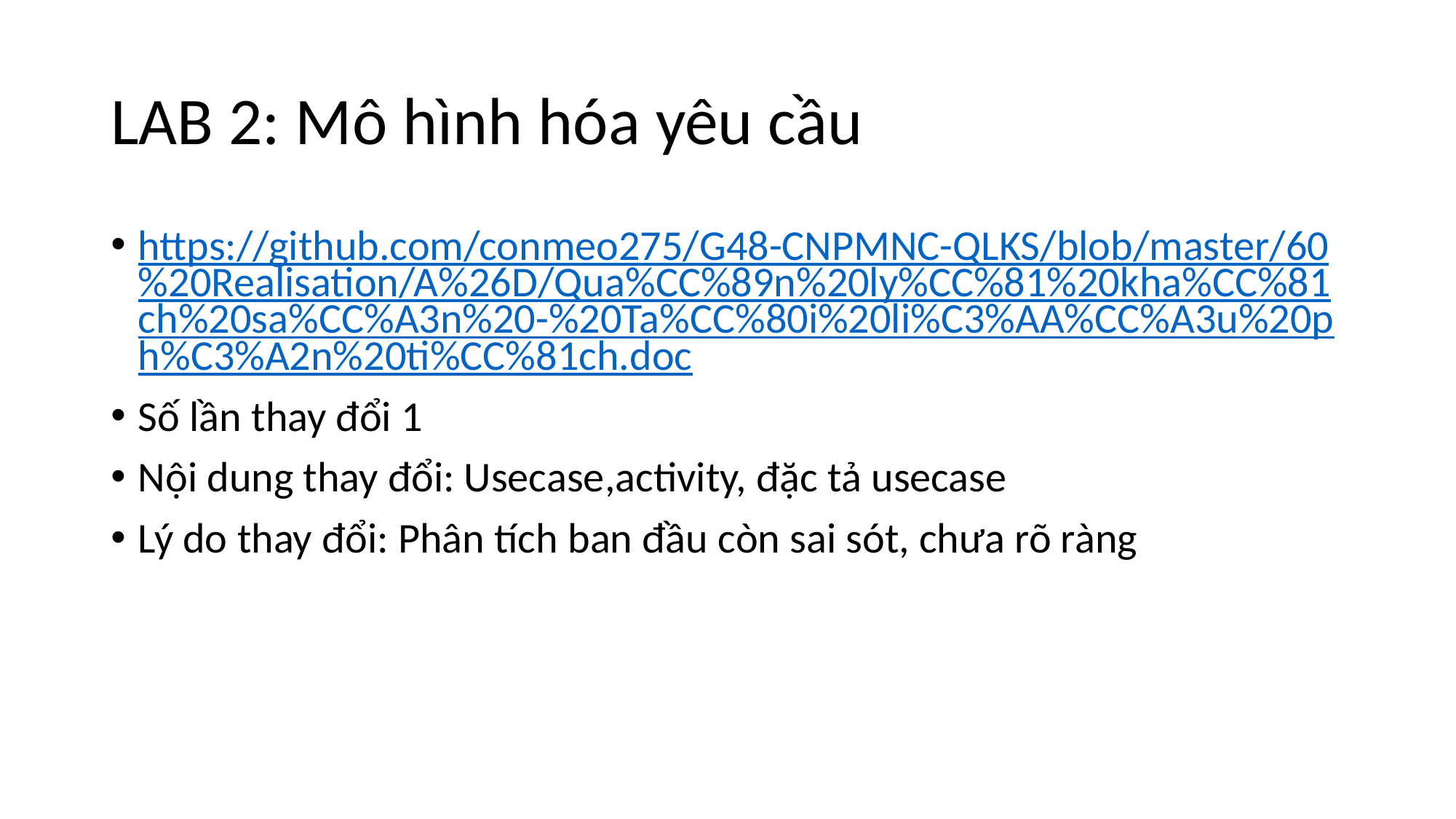

# LAB 2: Mô hình hóa yêu cầu
https://github.com/conmeo275/G48-CNPMNC-QLKS/blob/master/60%20Realisation/A%26D/Qua%CC%89n%20ly%CC%81%20kha%CC%81ch%20sa%CC%A3n%20-%20Ta%CC%80i%20li%C3%AA%CC%A3u%20ph%C3%A2n%20ti%CC%81ch.doc
Số lần thay đổi 1
Nội dung thay đổi: Usecase,activity, đặc tả usecase
Lý do thay đổi: Phân tích ban đầu còn sai sót, chưa rõ ràng